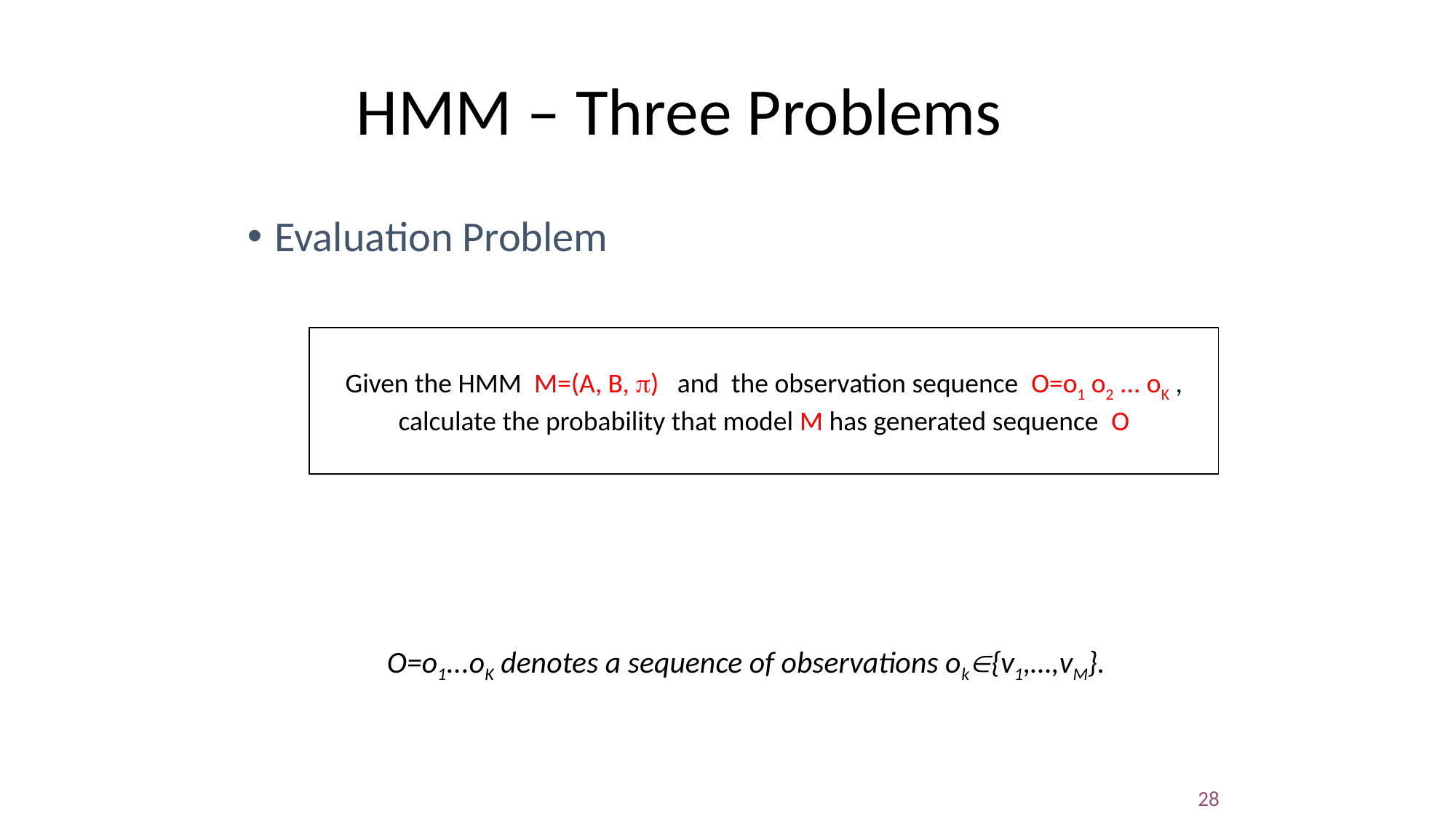

HMM – Three Problems
Evaluation Problem

Given the HMM  M=(A, B, π)   and  the observation sequence  O=o1 o2 ... oK , calculate the probability that model M has generated sequence  O

O=o1...oK denotes a sequence of observations ok∈{v1,…,vM}.
28